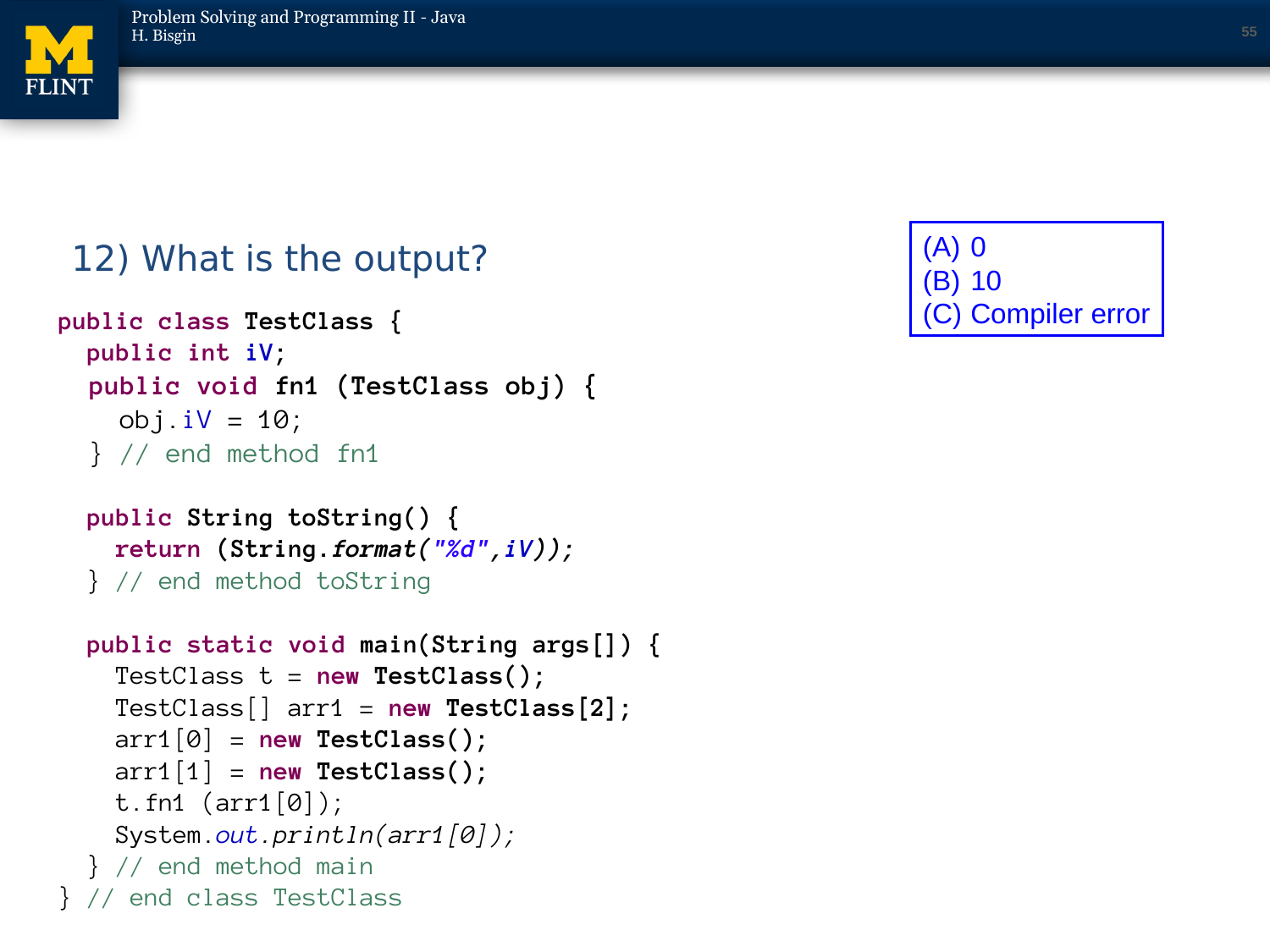

55
#
0
10
Compiler error
12) What is the output?
public class TestClass {
  public int iV;
  public void fn1 (TestClass obj) {
    obj.iV = 10;
  } // end method fn1

  public String toString() {
    return (String.format("%d",iV));
  } // end method toString

  public static void main(String args[]) {
    TestClass t = new TestClass();
    TestClass[] arr1 = new TestClass[2];
    arr1[0] = new TestClass();
    arr1[1] = new TestClass();
    t.fn1 (arr1[0]);
    System.out.println(arr1[0]);
  } // end method main
} // end class TestClass